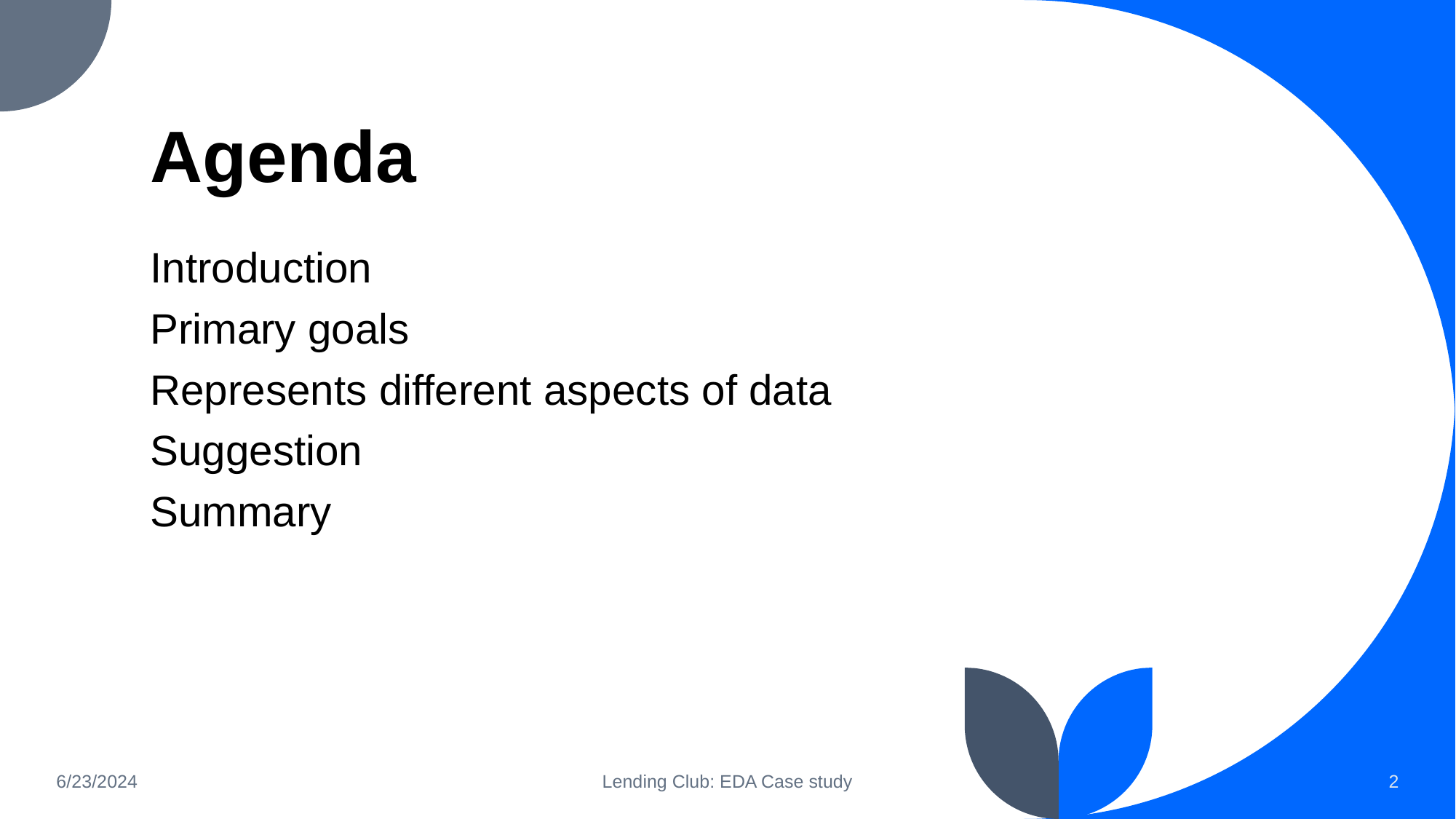

# Agenda
Introduction
Primary goals
Represents different aspects of data
Suggestion
Summary

6/23/2024
Lending Club: EDA Case study
2